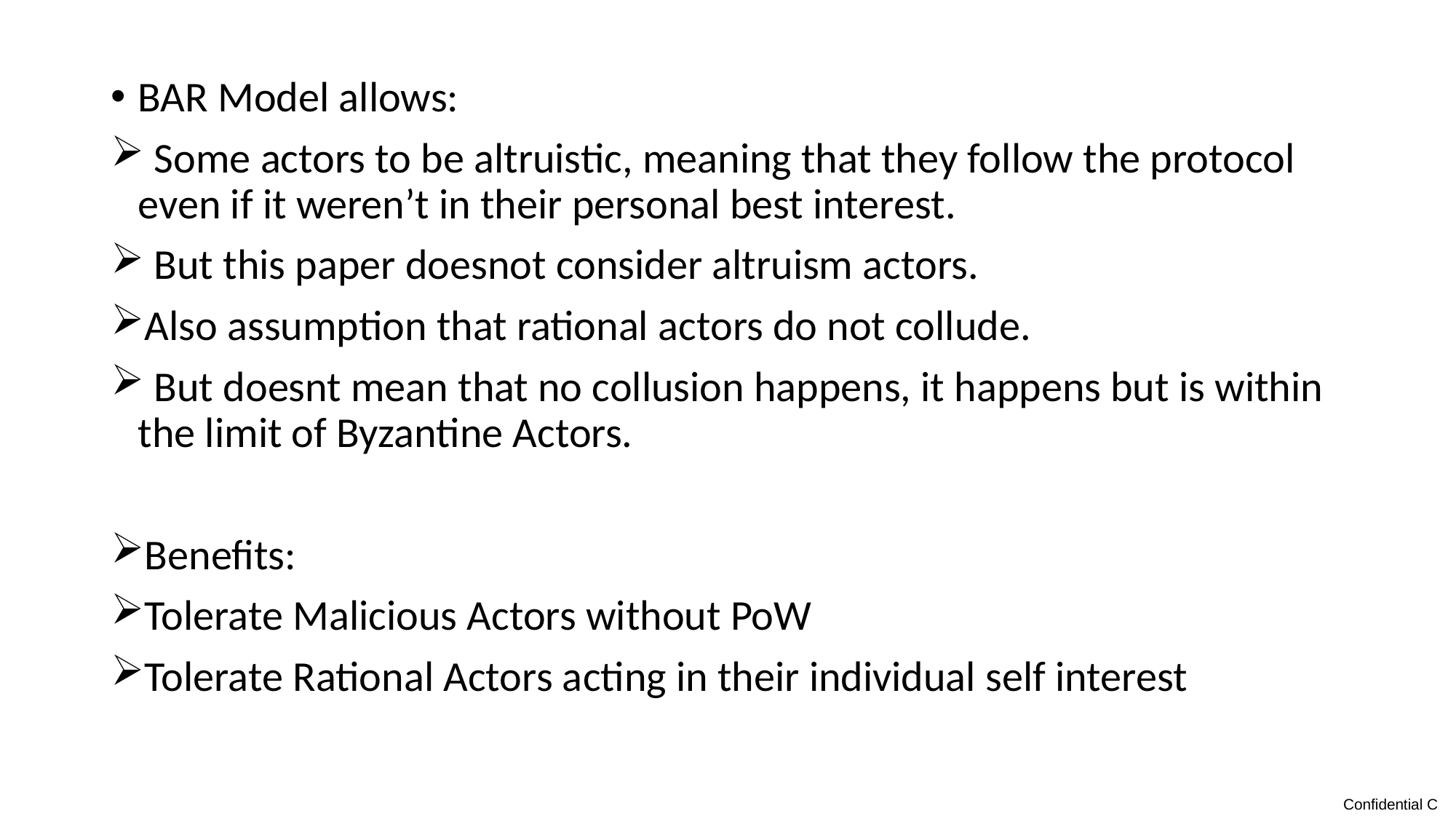

BAR Model allows:
 Some actors to be altruistic, meaning that they follow the protocol even if it weren’t in their personal best interest.
 But this paper doesnot consider altruism actors.
Also assumption that rational actors do not collude.
 But doesnt mean that no collusion happens, it happens but is within the limit of Byzantine Actors.

Benefits:
Tolerate Malicious Actors without PoW
Tolerate Rational Actors acting in their individual self interest